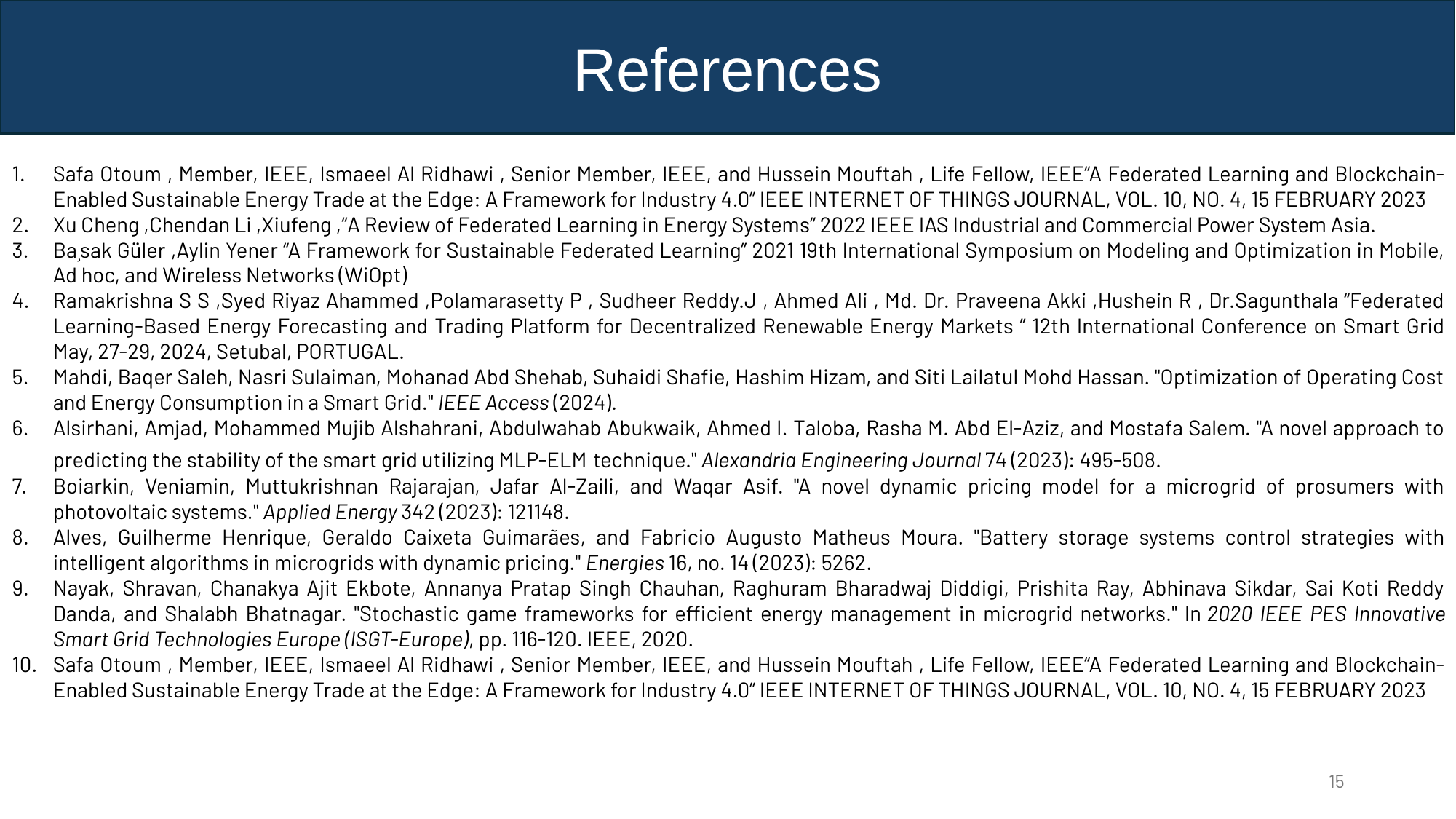

References
Safa Otoum , Member, IEEE, Ismaeel Al Ridhawi , Senior Member, IEEE, and Hussein Mouftah , Life Fellow, IEEE“A Federated Learning and Blockchain-Enabled Sustainable Energy Trade at the Edge: A Framework for Industry 4.0” IEEE INTERNET OF THINGS JOURNAL, VOL. 10, NO. 4, 15 FEBRUARY 2023
Xu Cheng ,Chendan Li ,Xiufeng ,“A Review of Federated Learning in Energy Systems” 2022 IEEE IAS Industrial and Commercial Power System Asia.
Ba¸sak Güler ,Aylin Yener “A Framework for Sustainable Federated Learning” 2021 19th International Symposium on Modeling and Optimization in Mobile, Ad hoc, and Wireless Networks (WiOpt)
Ramakrishna S S ,Syed Riyaz Ahammed ,Polamarasetty P , Sudheer Reddy.J , Ahmed Ali , Md. Dr. Praveena Akki ,Hushein R , Dr.Sagunthala “Federated Learning-Based Energy Forecasting and Trading Platform for Decentralized Renewable Energy Markets ” 12th International Conference on Smart Grid May, 27-29, 2024, Setubal, PORTUGAL.
Mahdi, Baqer Saleh, Nasri Sulaiman, Mohanad Abd Shehab, Suhaidi Shafie, Hashim Hizam, and Siti Lailatul Mohd Hassan. "Optimization of Operating Cost and Energy Consumption in a Smart Grid." IEEE Access (2024).
Alsirhani, Amjad, Mohammed Mujib Alshahrani, Abdulwahab Abukwaik, Ahmed I. Taloba, Rasha M. Abd El-Aziz, and Mostafa Salem. "A novel approach to predicting the stability of the smart grid utilizing MLP-ELM technique." Alexandria Engineering Journal 74 (2023): 495-508.
Boiarkin, Veniamin, Muttukrishnan Rajarajan, Jafar Al-Zaili, and Waqar Asif. "A novel dynamic pricing model for a microgrid of prosumers with photovoltaic systems." Applied Energy 342 (2023): 121148.
Alves, Guilherme Henrique, Geraldo Caixeta Guimarães, and Fabricio Augusto Matheus Moura. "Battery storage systems control strategies with intelligent algorithms in microgrids with dynamic pricing." Energies 16, no. 14 (2023): 5262.
Nayak, Shravan, Chanakya Ajit Ekbote, Annanya Pratap Singh Chauhan, Raghuram Bharadwaj Diddigi, Prishita Ray, Abhinava Sikdar, Sai Koti Reddy Danda, and Shalabh Bhatnagar. "Stochastic game frameworks for efficient energy management in microgrid networks." In 2020 IEEE PES Innovative Smart Grid Technologies Europe (ISGT-Europe), pp. 116-120. IEEE, 2020.
Safa Otoum , Member, IEEE, Ismaeel Al Ridhawi , Senior Member, IEEE, and Hussein Mouftah , Life Fellow, IEEE“A Federated Learning and Blockchain-Enabled Sustainable Energy Trade at the Edge: A Framework for Industry 4.0” IEEE INTERNET OF THINGS JOURNAL, VOL. 10, NO. 4, 15 FEBRUARY 2023

15